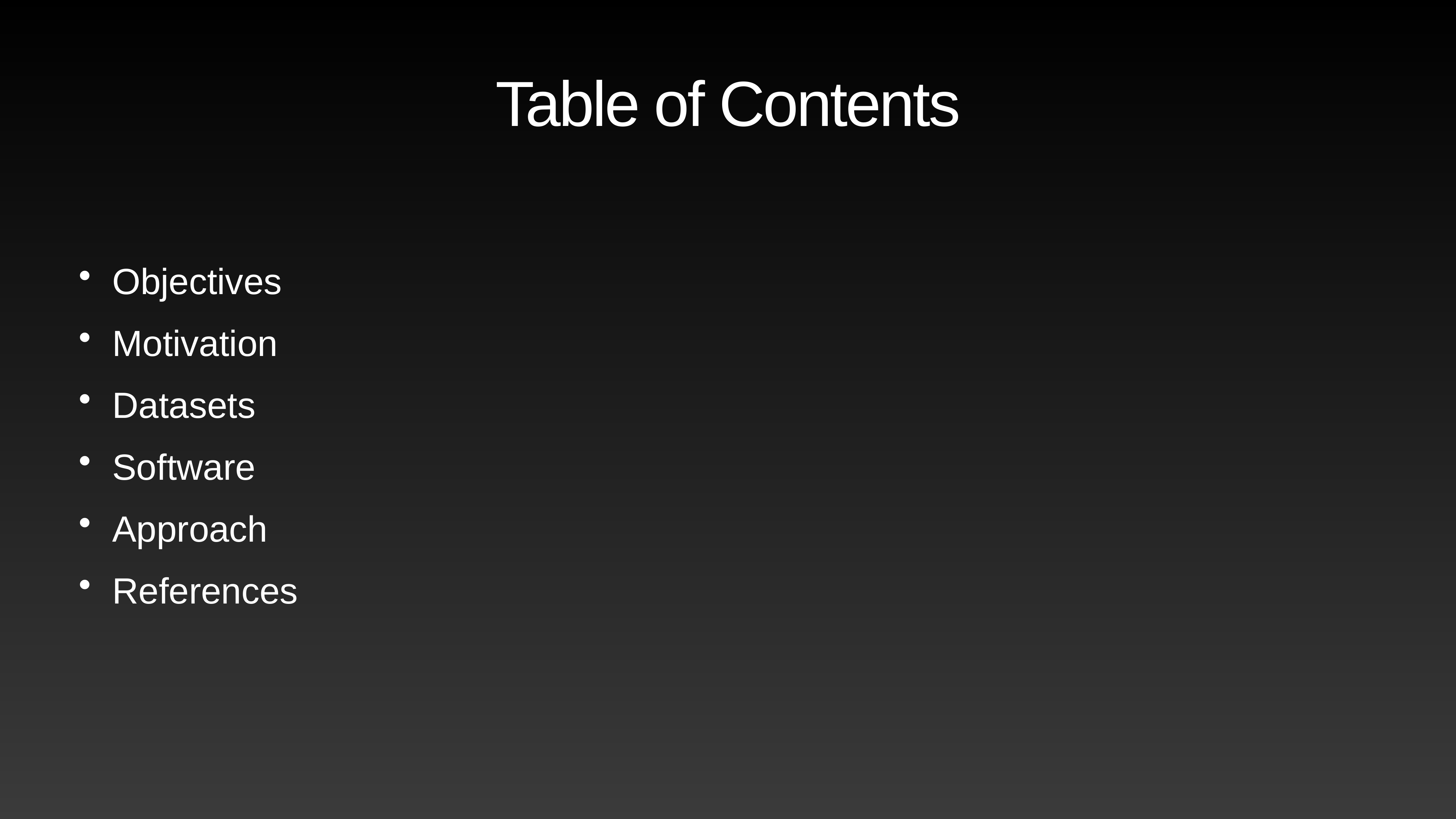

# Table of Contents
Objectives
Motivation
Datasets
Software
Approach
References